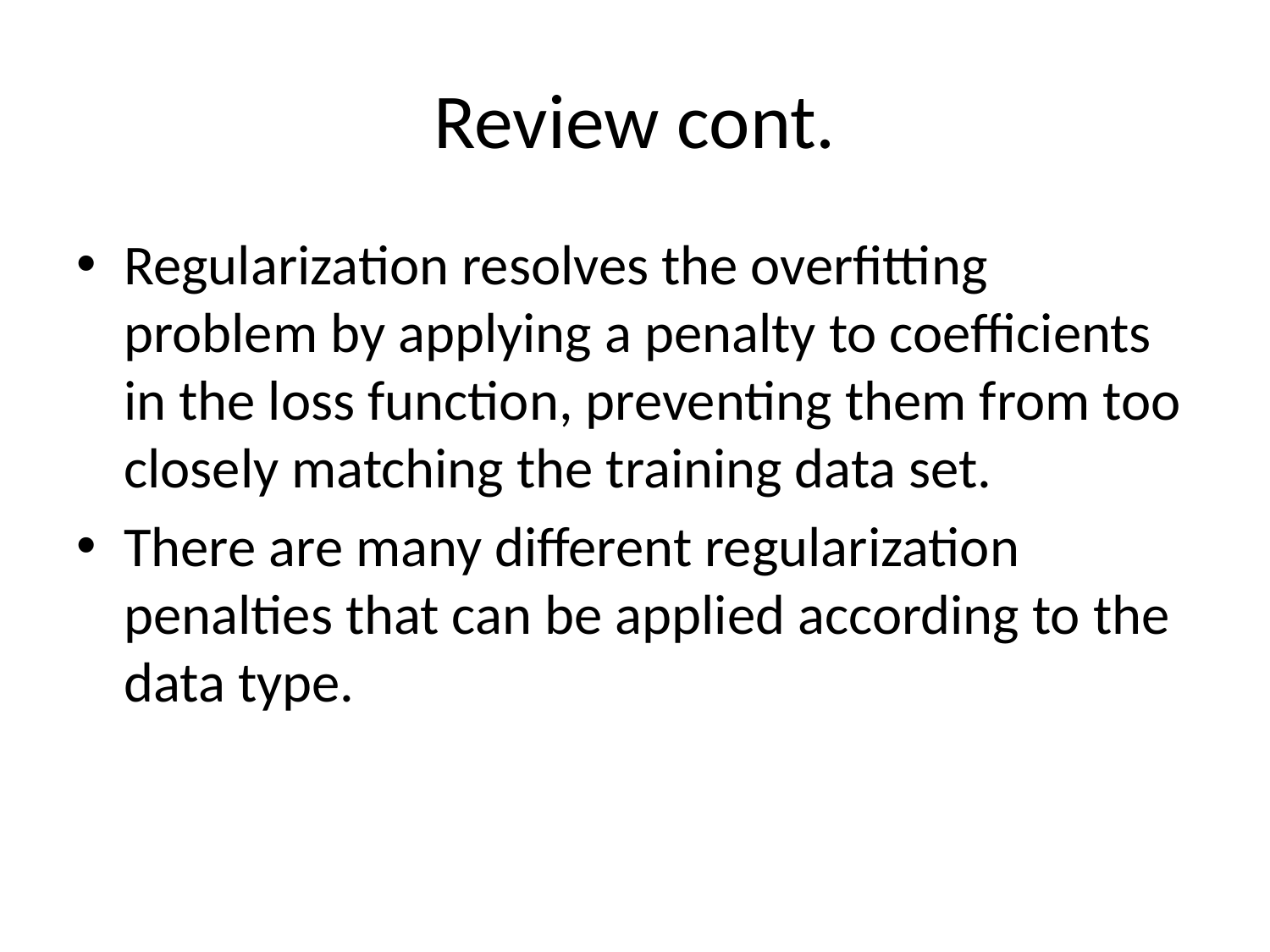

# Review cont.
Regularization resolves the overfitting problem by applying a penalty to coefficients in the loss function, preventing them from too closely matching the training data set.
There are many different regularization penalties that can be applied according to the data type.